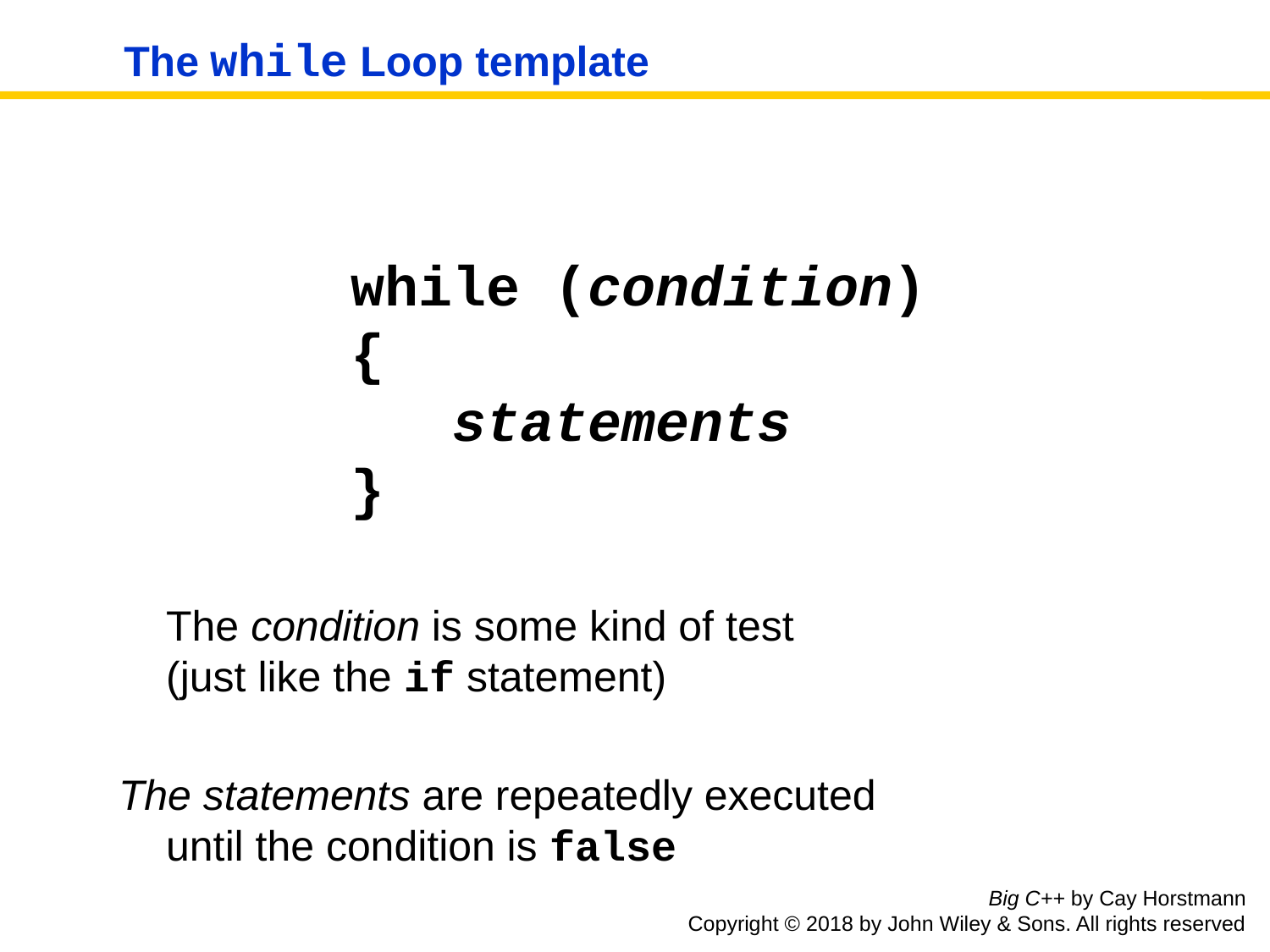

# The while Loop template
while (condition)
{
   statements
}
	The condition is some kind of test
(just like the if statement)

The statements are repeatedly executed
until the condition is false

Big C++ by Cay Horstmann
Copyright © 2018 by John Wiley & Sons. All rights reserved